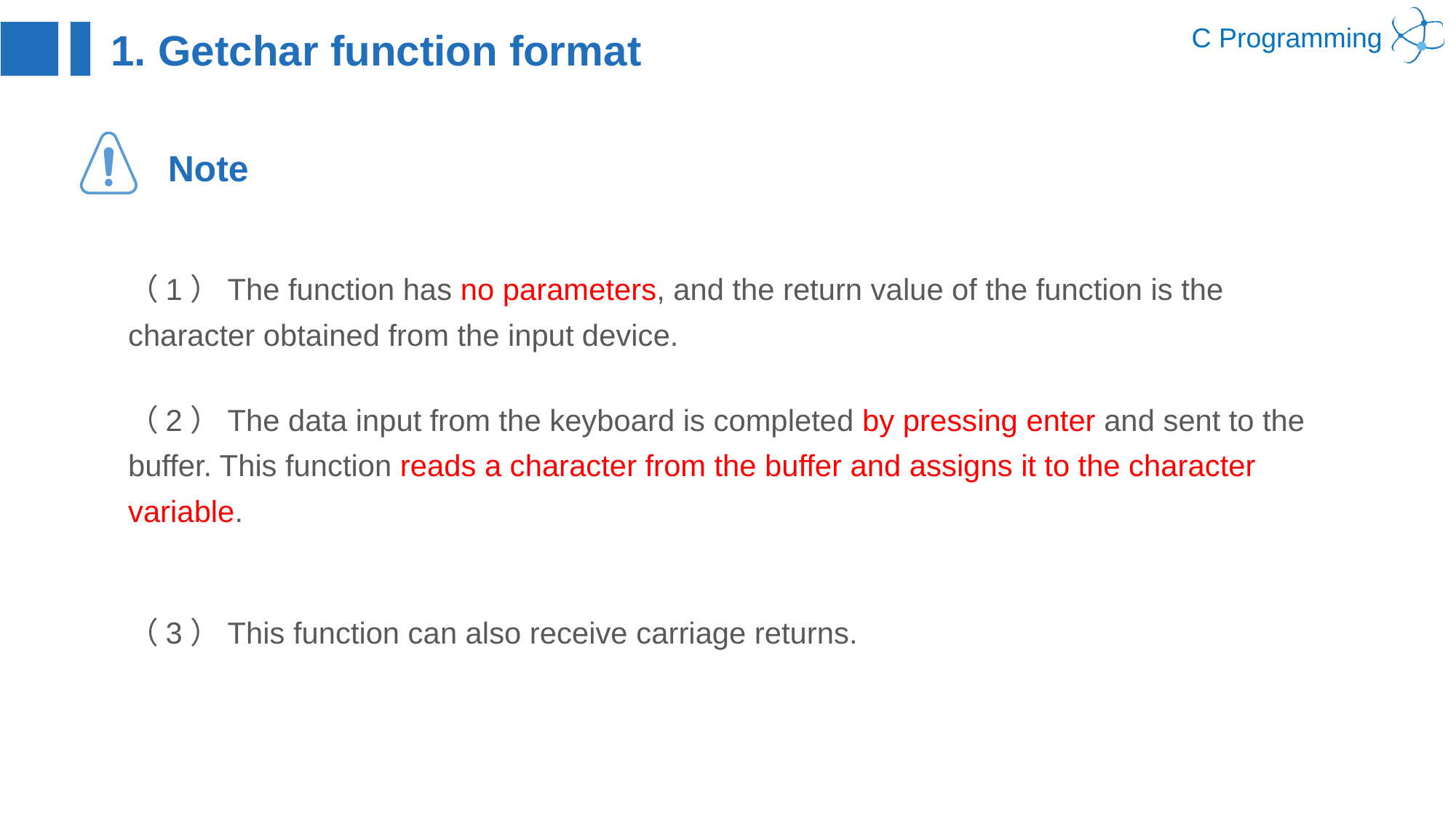

1. Getchar function format

Note
（1）The function has no parameters, and the return value of the function is the character obtained from the input device.
（2）The data input from the keyboard is completed by pressing enter and sent to the buffer. This function reads a character from the buffer and assigns it to the character variable.
（3）This function can also receive carriage returns.